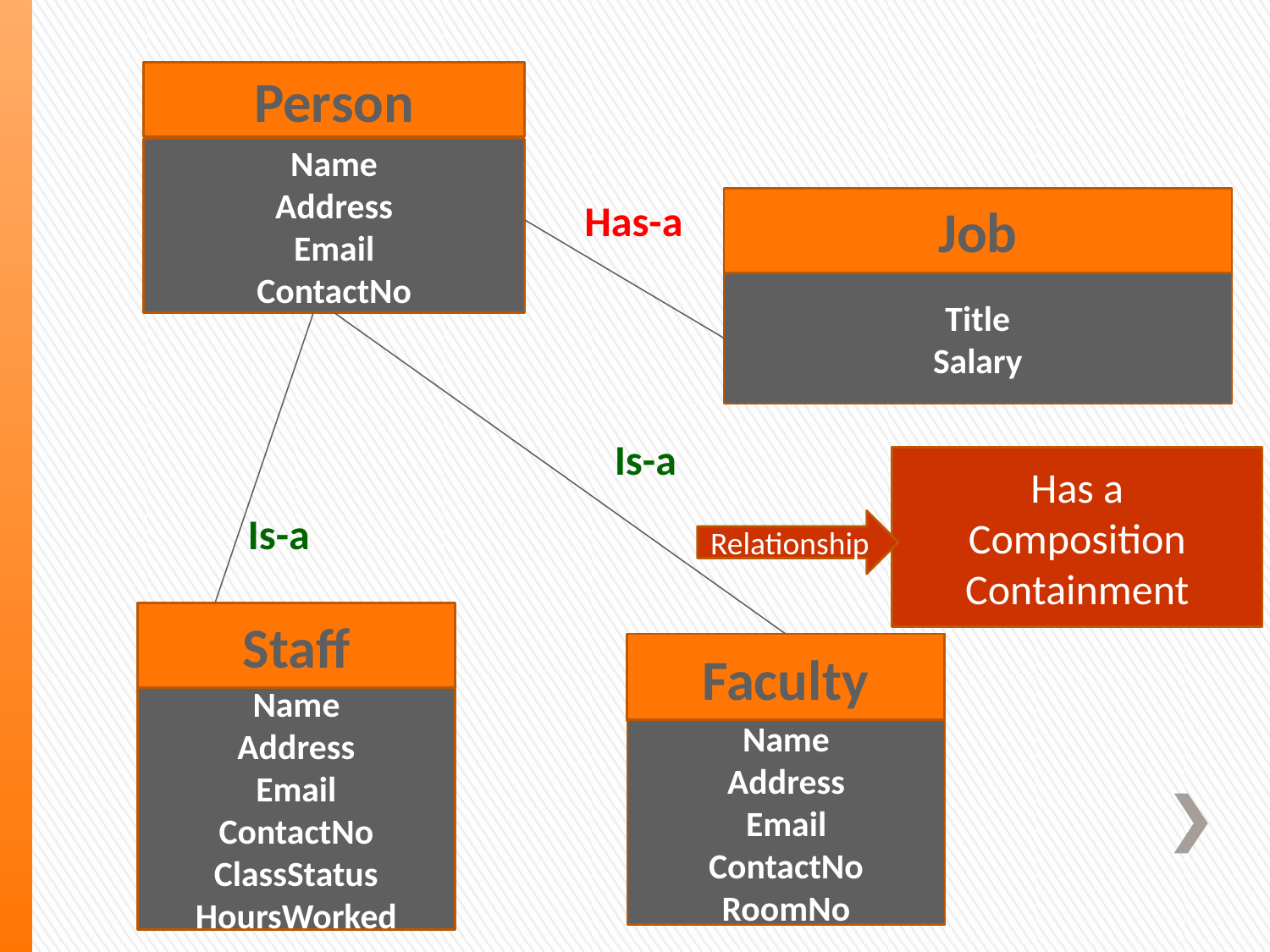

Person
Name
Address
Email
ContactNo
Has-a
Job
Title
Salary
Is-a
Has a
Composition
Containment
Is-a
Relationship
Staff
Faculty
Name
Address
Email
ContactNo
ClassStatus
HoursWorked
Name
Address
Email
ContactNo
RoomNo